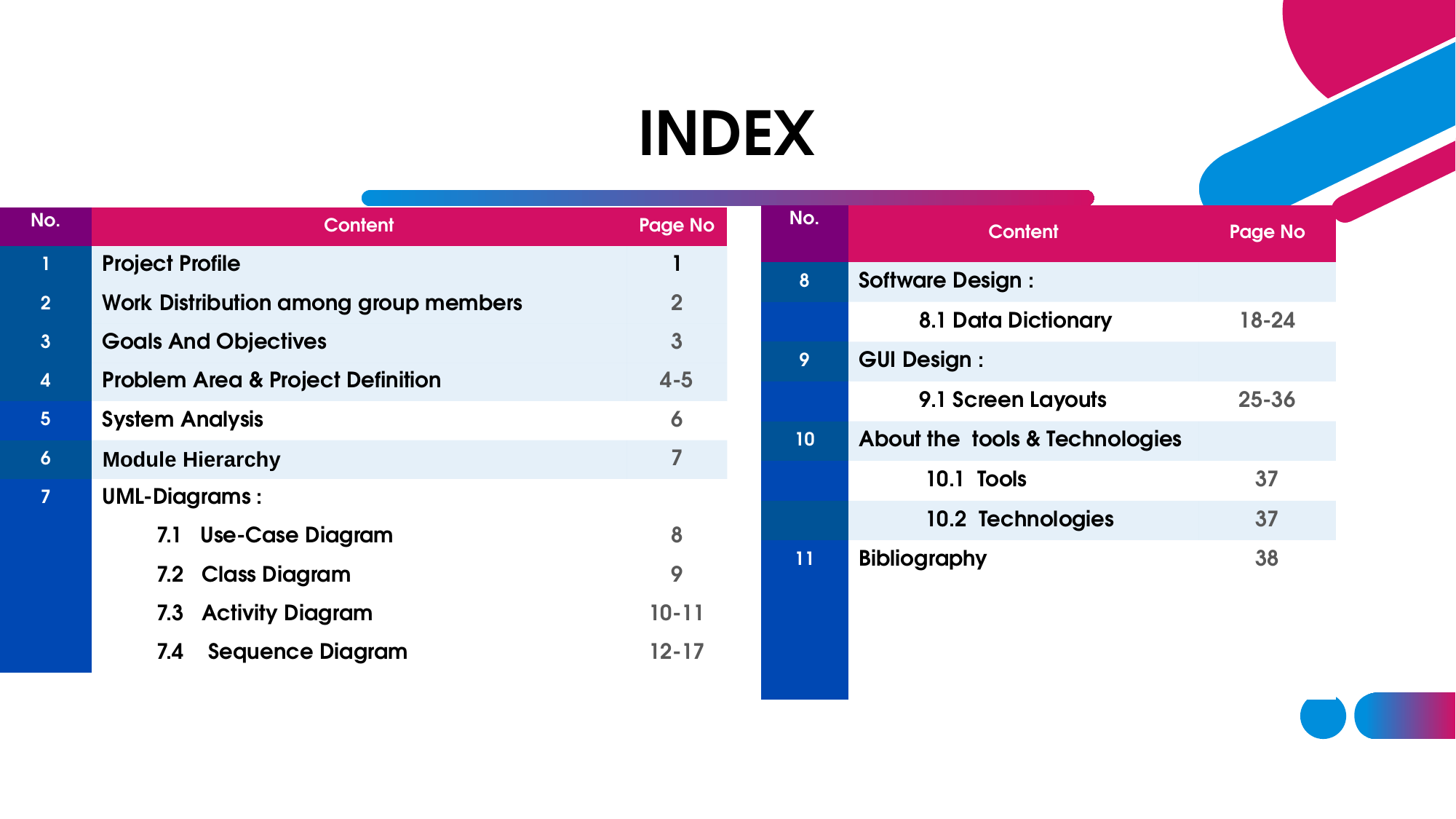

# INDEX
| No. | Content | Page No |
| --- | --- | --- |
| 8 | Software Design : |  |
|  | 8.1 Data Dictionary | 18-24 |
| 9 | GUI Design : |  |
|  | 9.1 Screen Layouts | 25-36 |
| 10 | About the tools & Technologies |  |
|  | 10.1 Tools | 37 |
|  | 10.2 Technologies | 37 |
| 11 | Bibliography | 38 |
|  |  |  |
|  |  |  |
|  |  |  |
| No. | Content | Page No |
| --- | --- | --- |
| 1 | Project Profile | 1 |
| 2 | Work Distribution among group members | 2 |
| 3 | Goals And Objectives | 3 |
| 4 | Problem Area & Project Definition | 4-5 |
| 5 | System Analysis | 6 |
| 6 | Module Hierarchy | 7 |
| 7 | UML-Diagrams : |  |
|  | 7.1 Use-Case Diagram | 8 |
|  | 7.2 Class Diagram | 9 |
|  | 7.3 Activity Diagram | 10-11 |
|  | 7.4 Sequence Diagram | 12-17 |